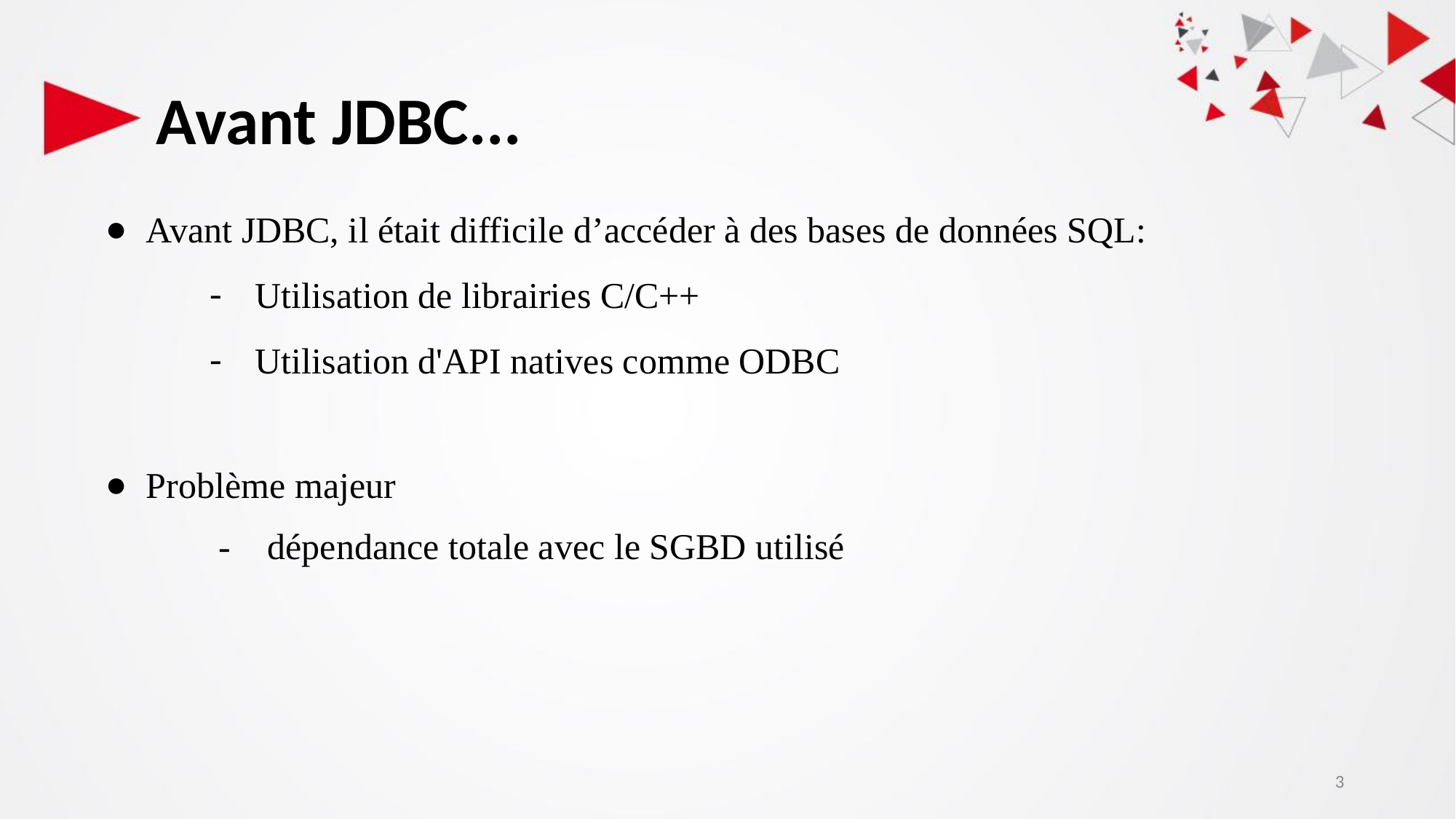

# Avant JDBC...
Avant JDBC, il était difficile d’accéder à des bases de données SQL:
Utilisation de librairies C/C++
Utilisation d'API natives comme ODBC

Problème majeur
              -    dépendance totale avec le SGBD utilisé

3